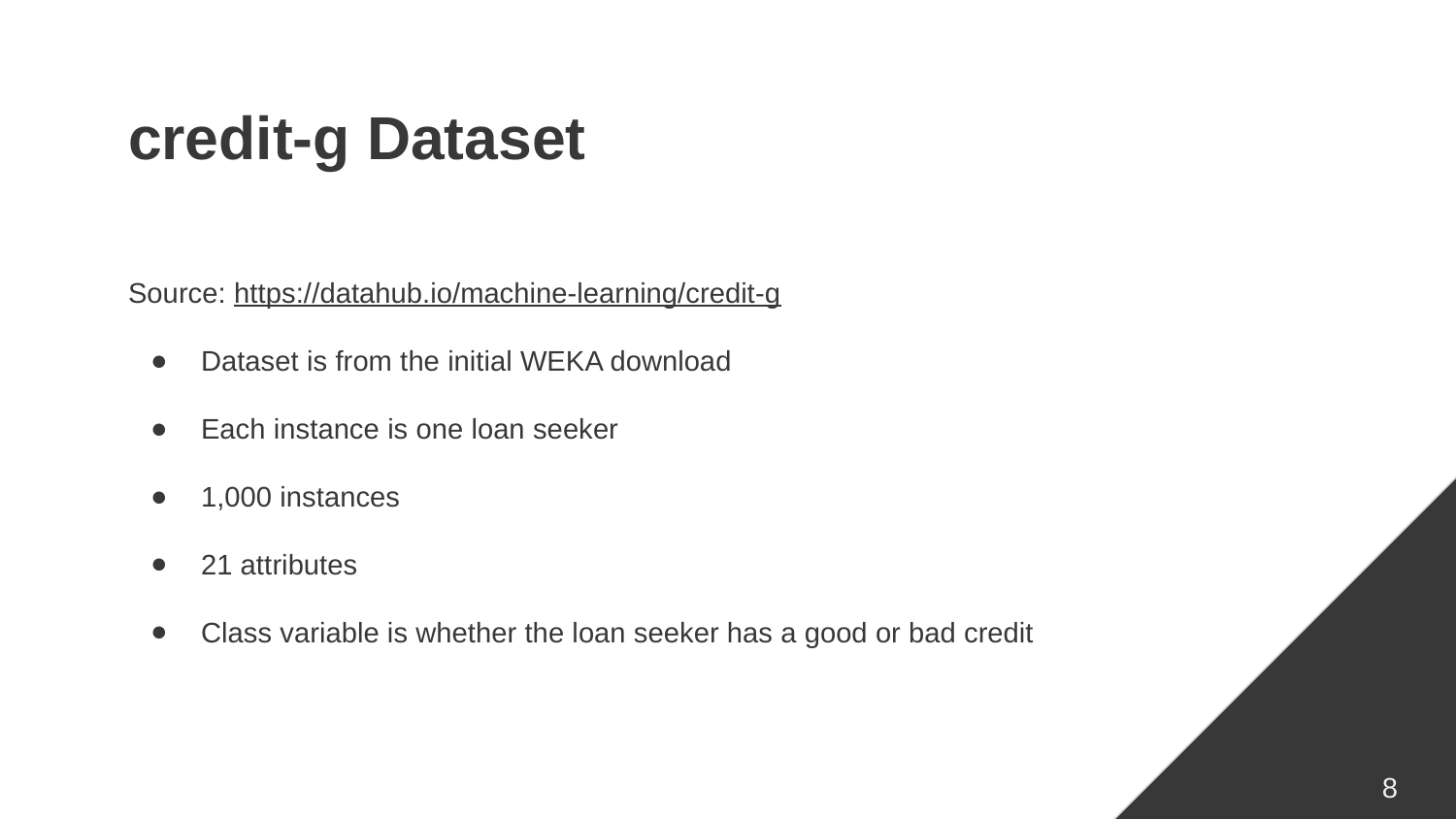

# credit-g Dataset
Source: https://datahub.io/machine-learning/credit-g
Dataset is from the initial WEKA download
Each instance is one loan seeker
1,000 instances
21 attributes
Class variable is whether the loan seeker has a good or bad credit
8